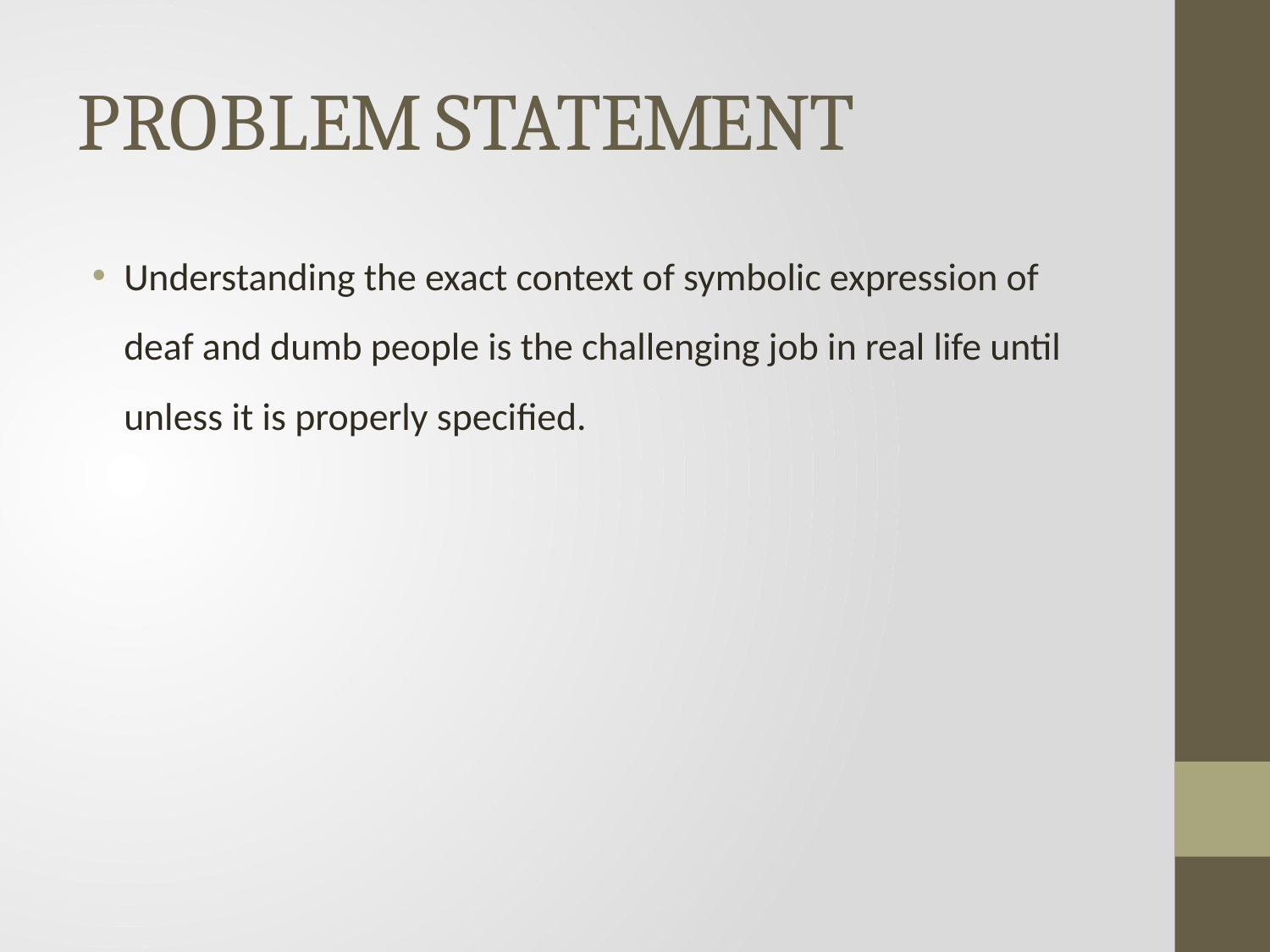

# PROBLEM STATEMENT
Understanding the exact context of symbolic expression of deaf and dumb people is the challenging job in real life until unless it is properly specified.